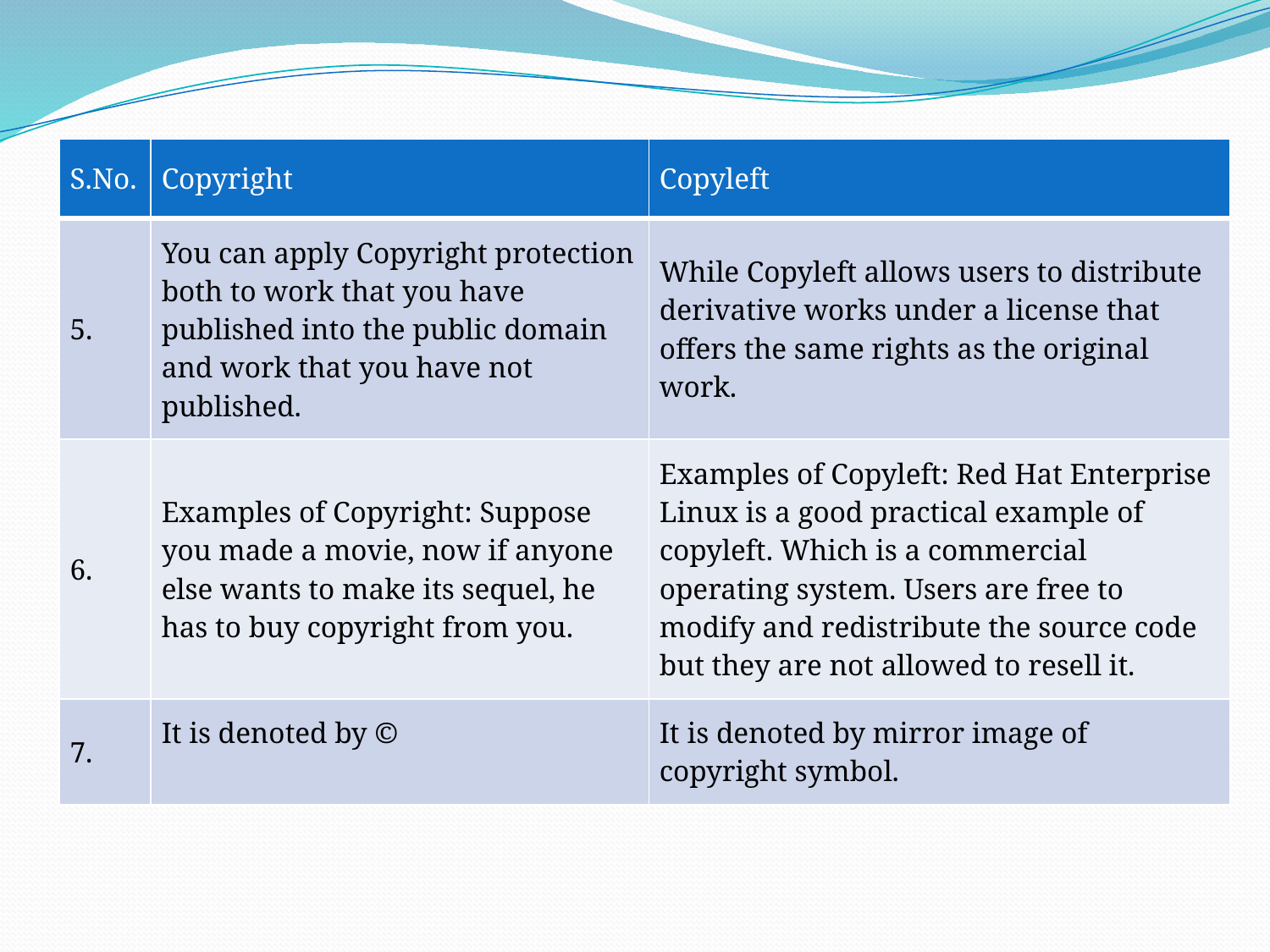

| S.No. | Copyright | Copyleft |
| --- | --- | --- |
| 5. | You can apply Copyright protection both to work that you have published into the public domain and work that you have not published. | While Copyleft allows users to distribute derivative works under a license that offers the same rights as the original work. |
| 6. | Examples of Copyright: Suppose you made a movie, now if anyone else wants to make its sequel, he has to buy copyright from you. | Examples of Copyleft: Red Hat Enterprise Linux is a good practical example of copyleft. Which is a commercial operating system. Users are free to modify and redistribute the source code but they are not allowed to resell it. |
| 7. | It is denoted by © | It is denoted by mirror image of copyright symbol. |